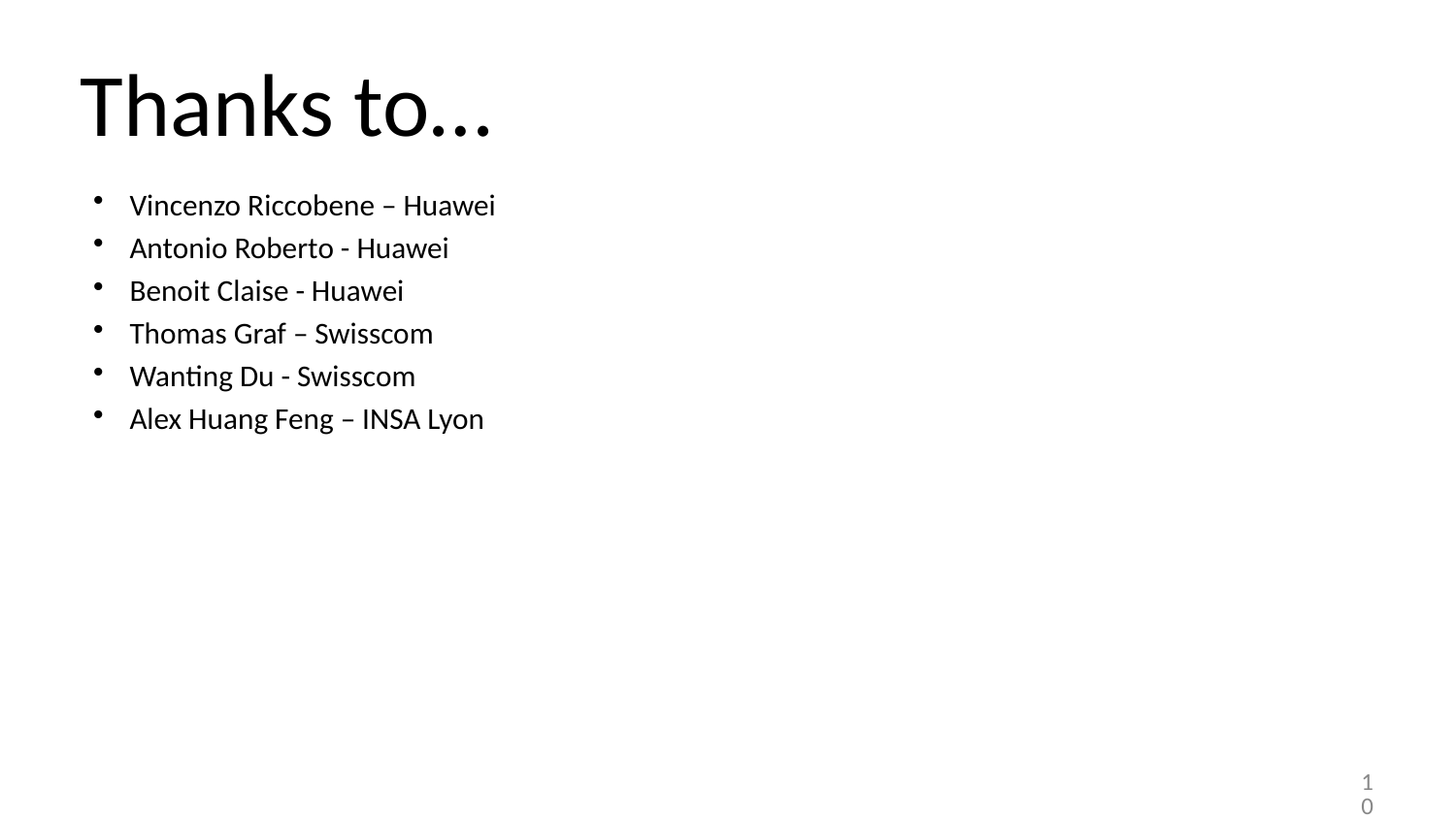

# Thanks to…
Vincenzo Riccobene – Huawei
Antonio Roberto - Huawei
Benoit Claise - Huawei
Thomas Graf – Swisscom
Wanting Du - Swisscom
Alex Huang Feng – INSA Lyon

10